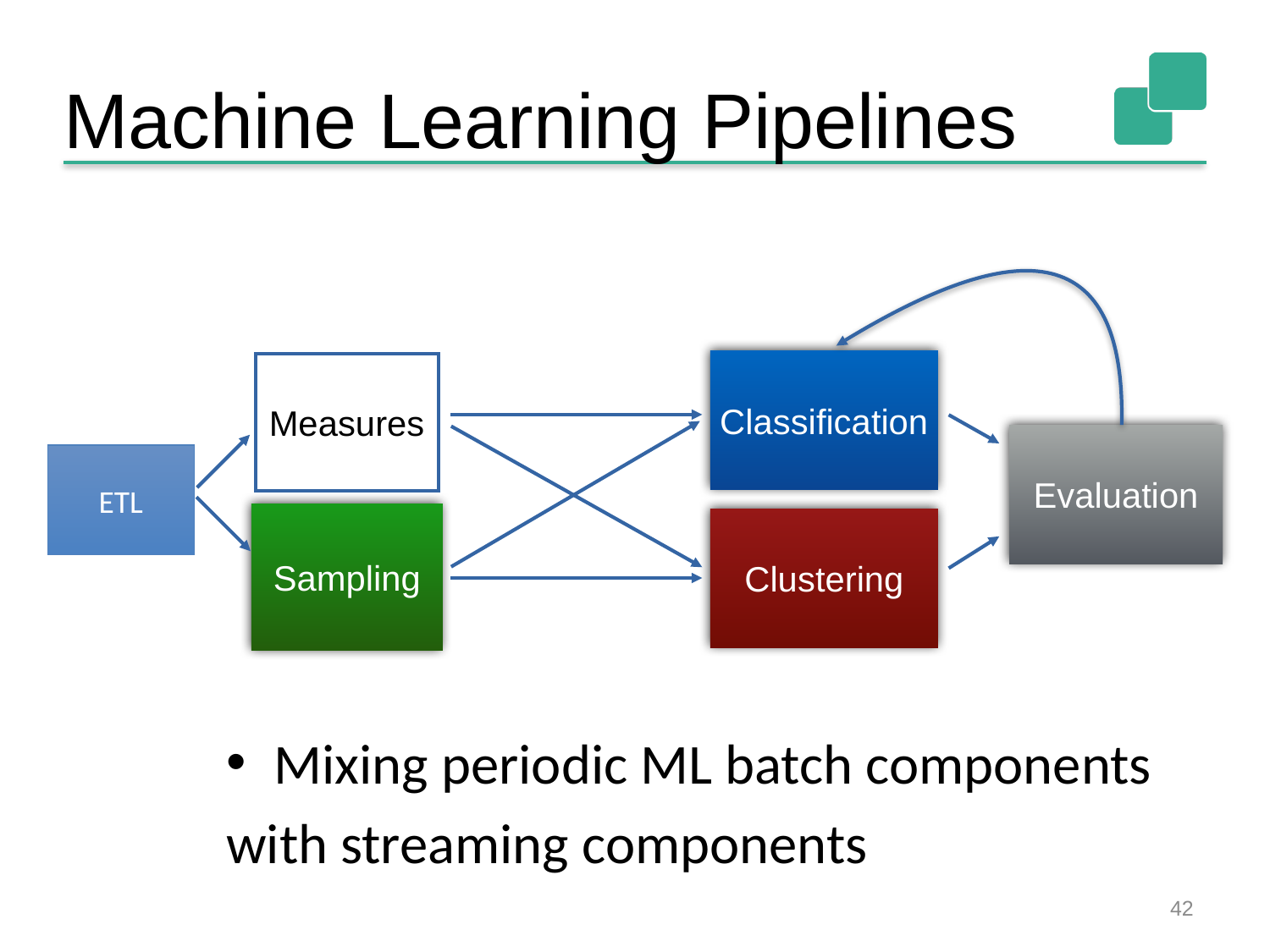

# Machine Learning Pipelines

Classification
Measures

Evaluation

ETL

Sampling
Clustering

Mixing periodic ML batch components
with streaming components
42